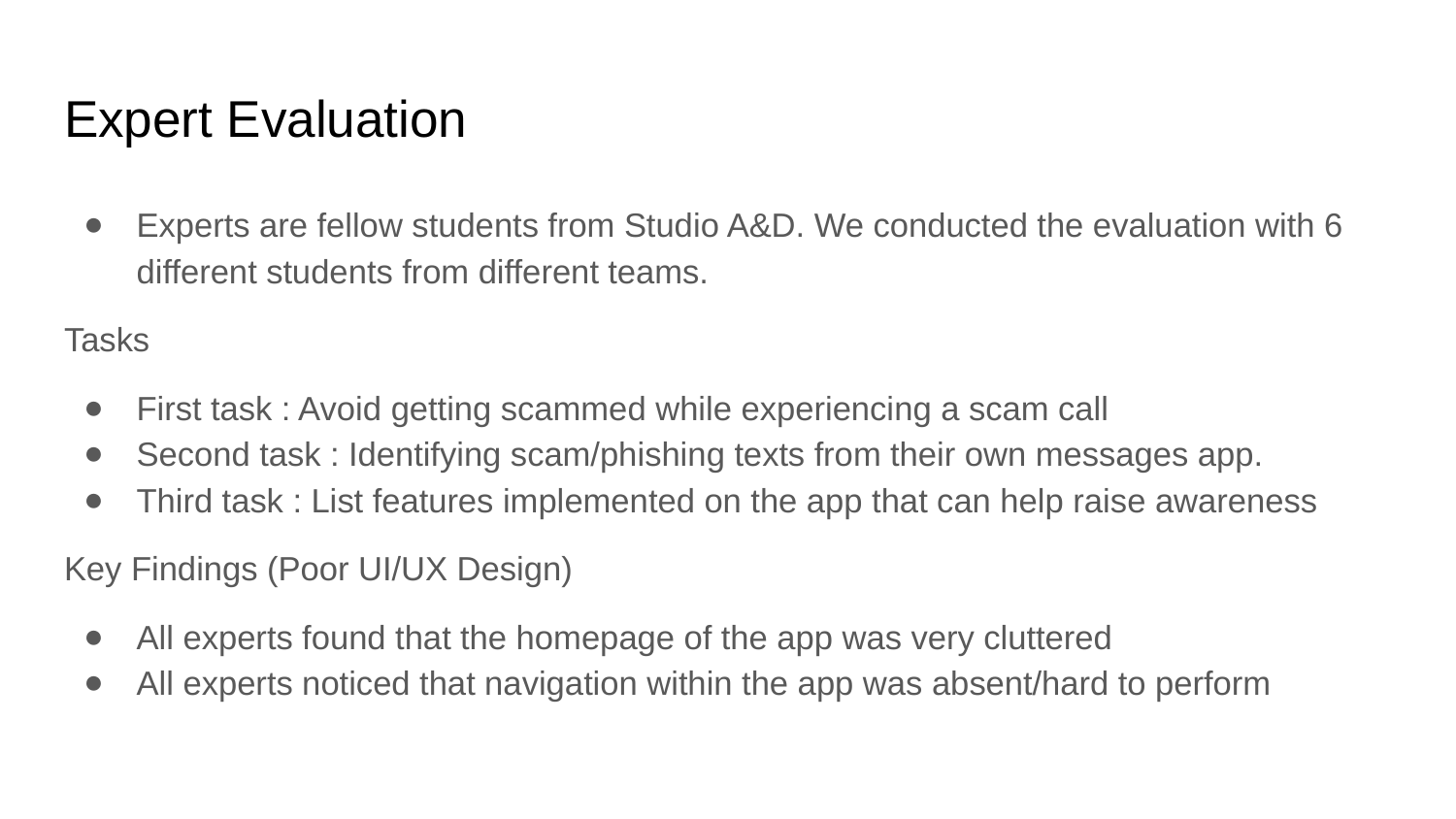

# Expert Evaluation
Experts are fellow students from Studio A&D. We conducted the evaluation with 6 different students from different teams.
Tasks
First task : Avoid getting scammed while experiencing a scam call
Second task : Identifying scam/phishing texts from their own messages app.
Third task : List features implemented on the app that can help raise awareness
Key Findings (Poor UI/UX Design)
All experts found that the homepage of the app was very cluttered
All experts noticed that navigation within the app was absent/hard to perform